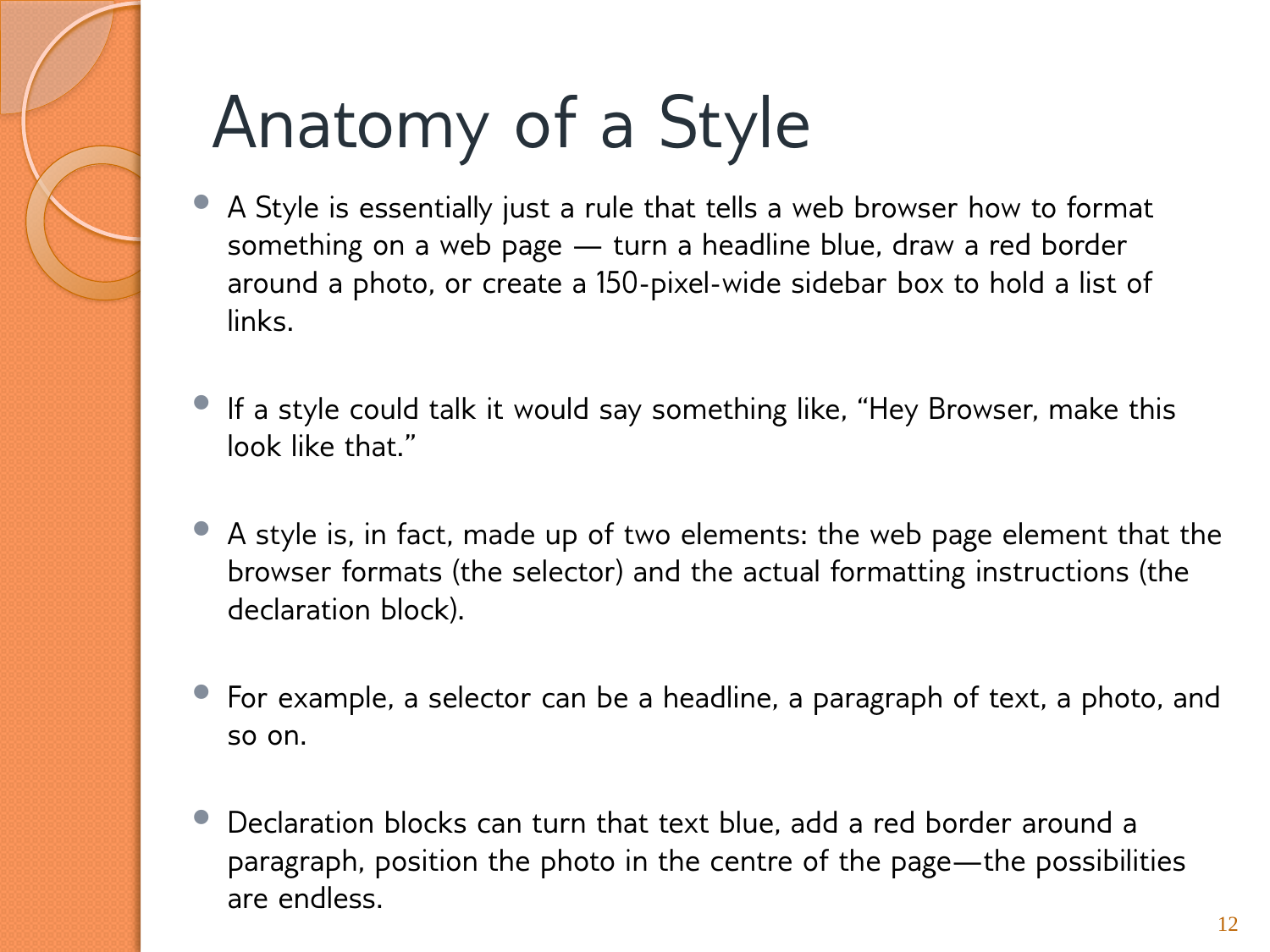

# Anatomy of a Style
A Style is essentially just a rule that tells a web browser how to format something on a web page — turn a headline blue, draw a red border around a photo, or create a 150-pixel-wide sidebar box to hold a list of links.

If a style could talk it would say something like, “Hey Browser, make this look like that.”

A style is, in fact, made up of two elements: the web page element that the browser formats (the selector) and the actual formatting instructions (the declaration block).

For example, a selector can be a headline, a paragraph of text, a photo, and so on.

Declaration blocks can turn that text blue, add a red border around a paragraph, position the photo in the centre of the page—the possibilities are endless.
12